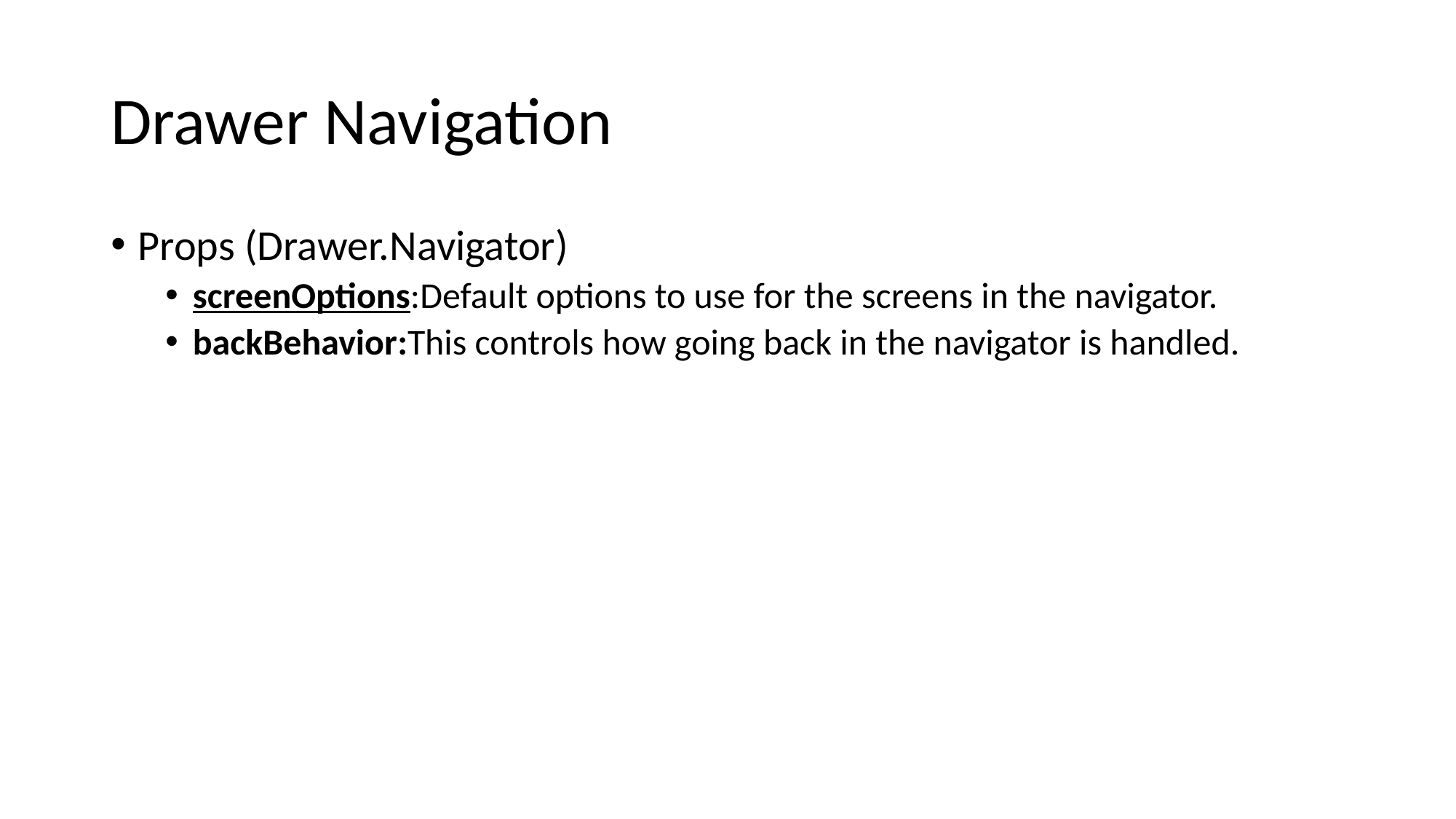

# Drawer Navigation
Props​ (Drawer.Navigator)
screenOptions​:Default options to use for the screens in the navigator.
backBehavior​:This controls how going back in the navigator is handled.